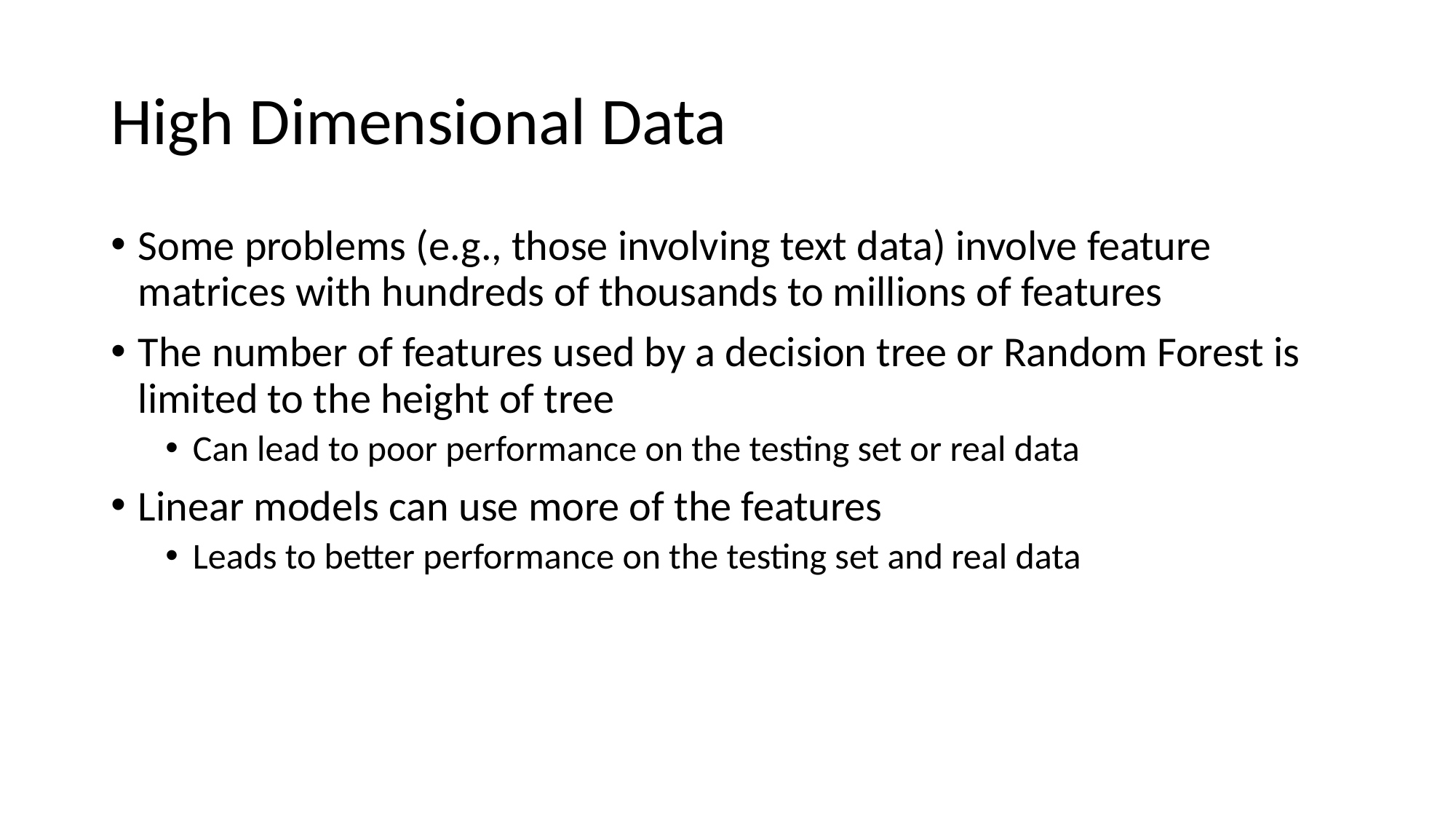

# High Dimensional Data
Some problems (e.g., those involving text data) involve feature matrices with hundreds of thousands to millions of features
The number of features used by a decision tree or Random Forest is limited to the height of tree
Can lead to poor performance on the testing set or real data
Linear models can use more of the features
Leads to better performance on the testing set and real data